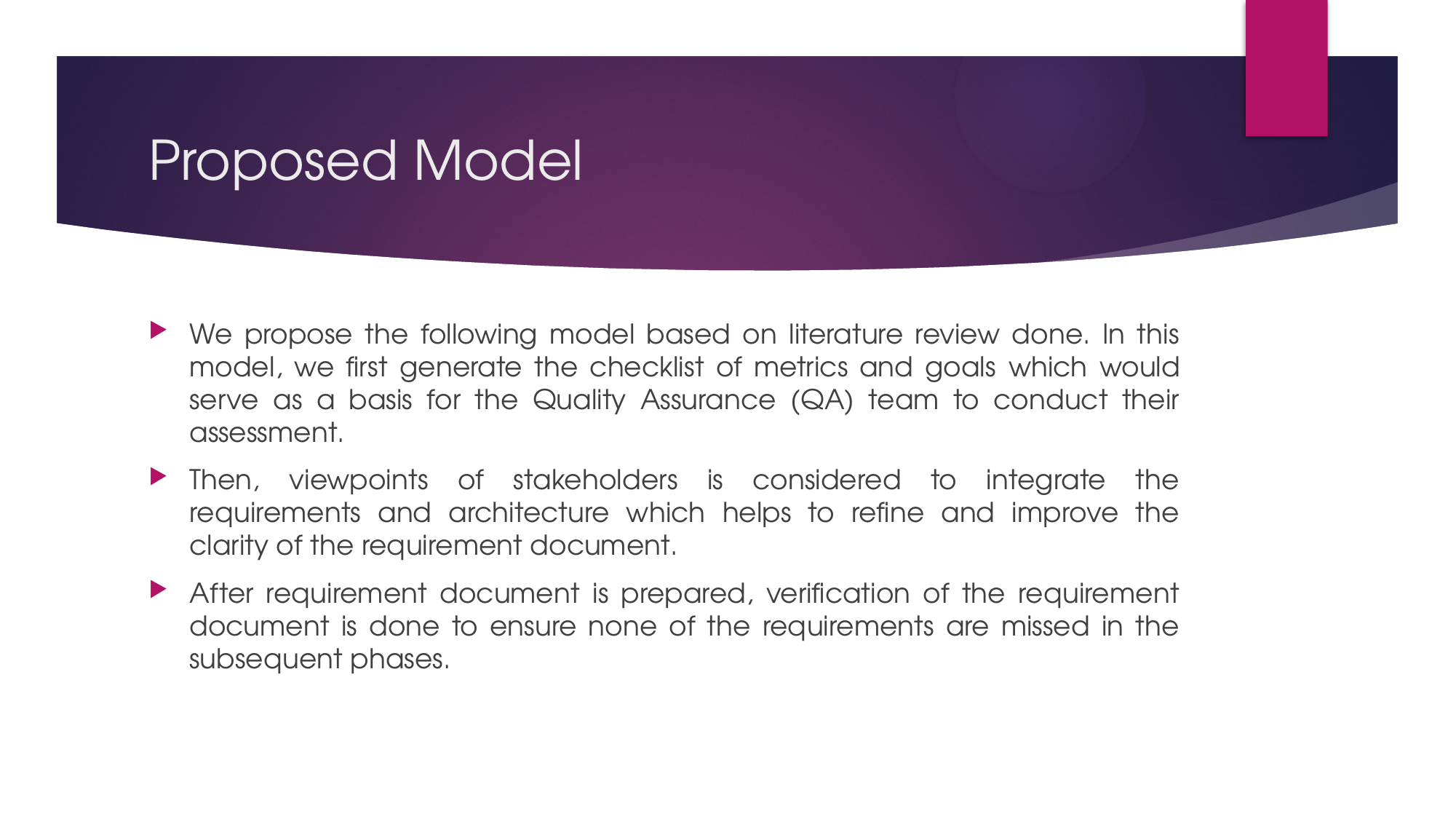

# Proposed Model
We propose the following model based on literature review done. In this model, we first generate the checklist of metrics and goals which would serve as a basis for the Quality Assurance (QA) team to conduct their assessment.
Then, viewpoints of stakeholders is considered to integrate the requirements and architecture which helps to refine and improve the clarity of the requirement document.
After requirement document is prepared, verification of the requirement document is done to ensure none of the requirements are missed in the subsequent phases.